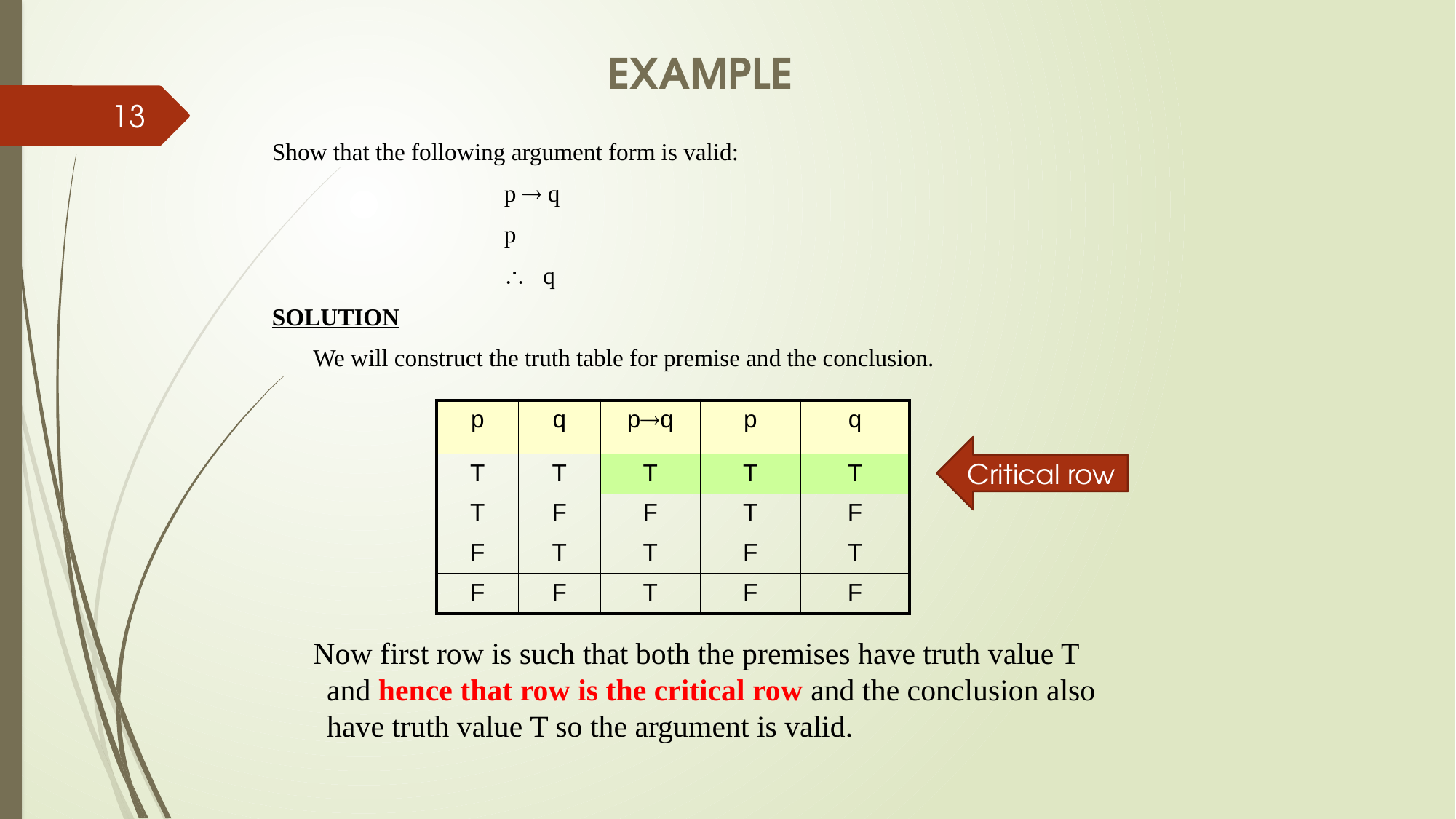

EXAMPLE
13
Show that the following argument form is valid:
			p → q
			p
			∴   q
SOLUTION
We will construct the truth table for premise and the conclusion.

Now first row is such that both the premises have truth value T and hence that row is the critical row and the conclusion also have truth value T so the argument is valid.
| p | q | p→q | p | q |
| --- | --- | --- | --- | --- |
| T | T | T | T | T |
| T | F | F | T | F |
| F | T | T | F | T |
| F | F | T | F | F |
Critical row